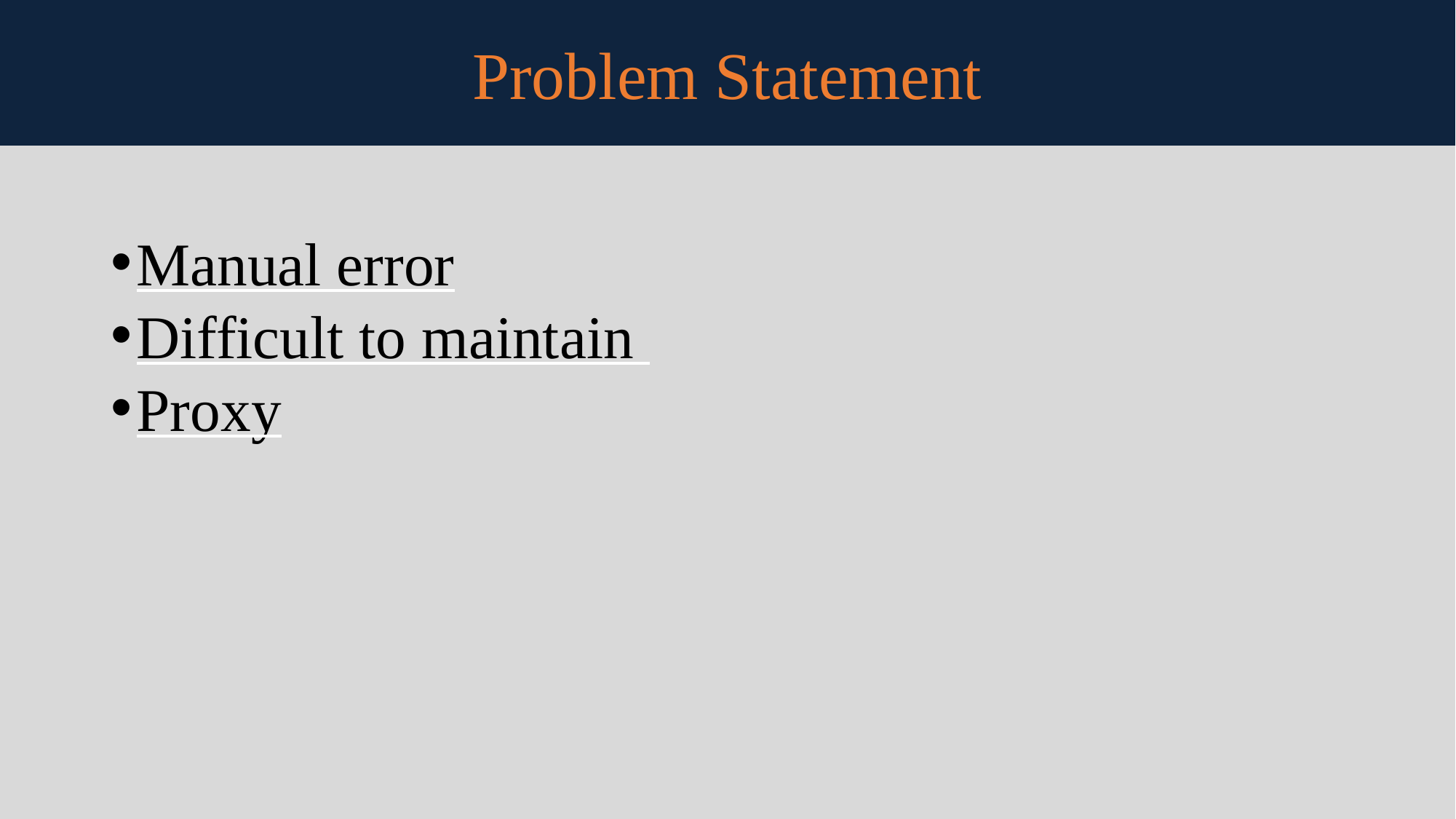

Problem Statement

Manual error
Difficult to maintain
Proxy